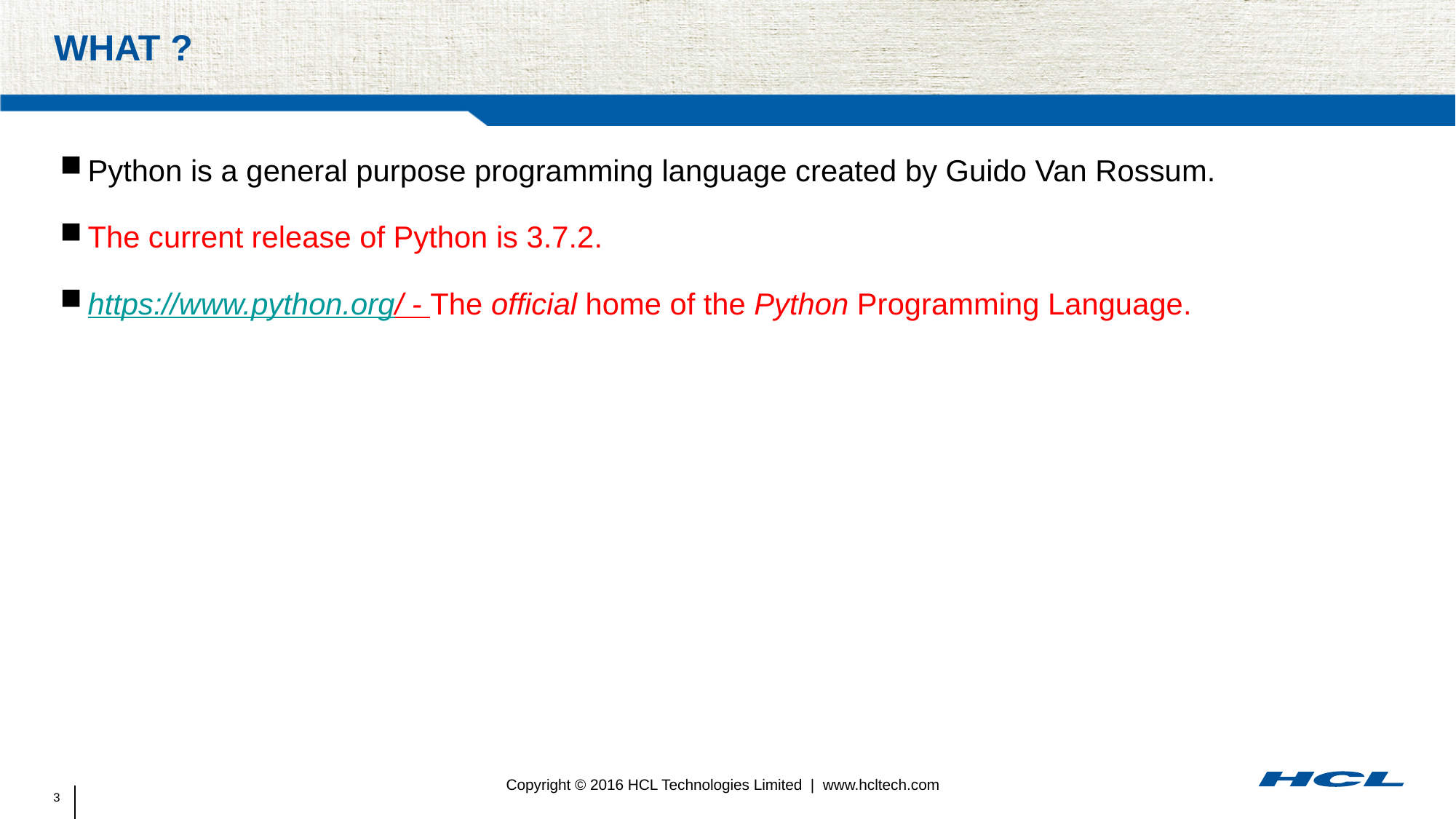

# What ?
Python is a general purpose programming language created by Guido Van Rossum.
The current release of Python is 3.7.2.
https://www.python.org/ - The official home of the Python Programming Language.